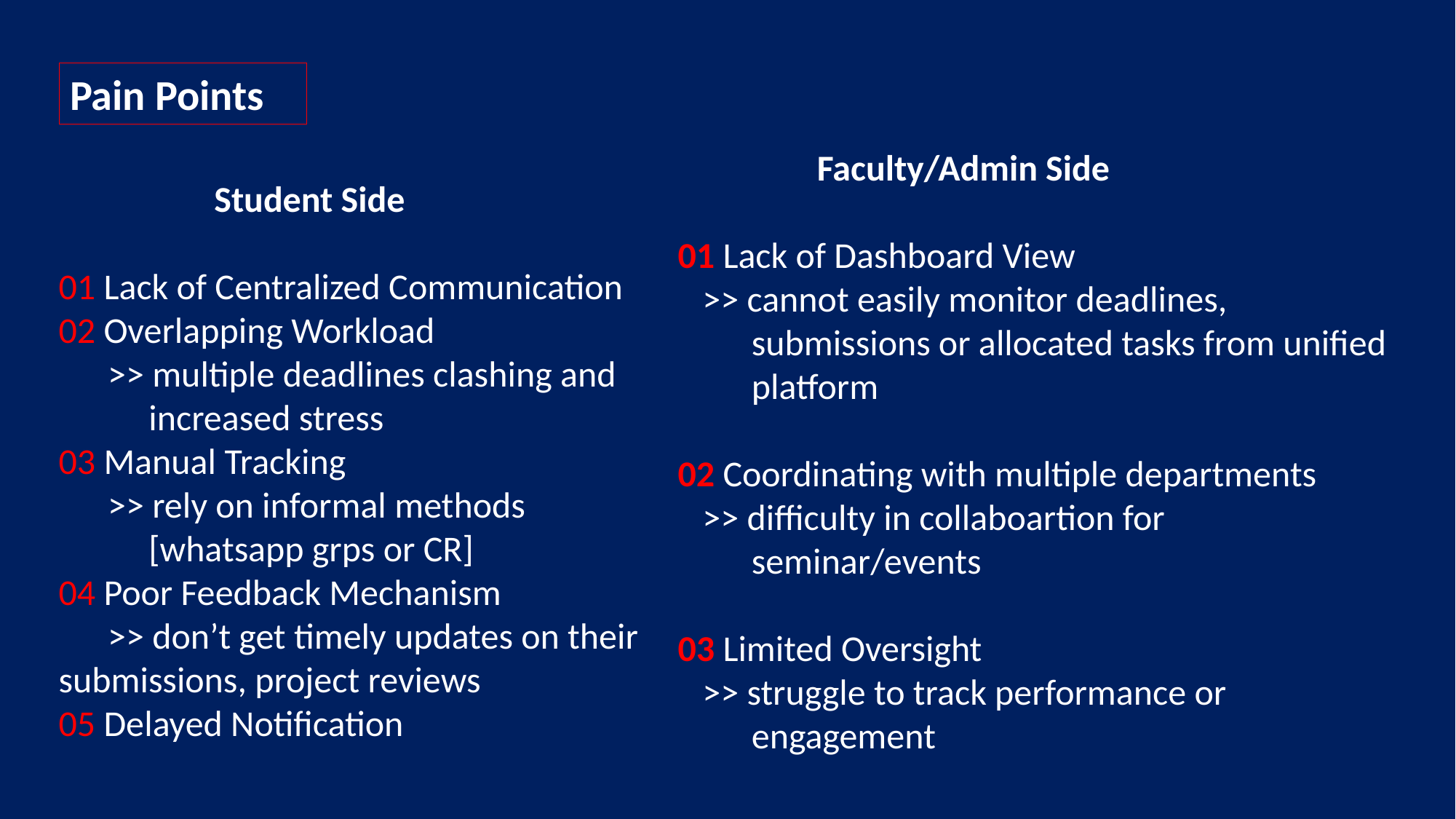

Pain Points
                 Faculty/Admin Side

01 Lack of Dashboard View
   >> cannot easily monitor deadlines,
         submissions or allocated tasks from unified
         platform

02 Coordinating with multiple departments
   >> difficulty in collaboartion for
         seminar/events

03 Limited Oversight
   >> struggle to track performance or
         engagement
                   Student Side

01 Lack of Centralized Communication
02 Overlapping Workload
      >> multiple deadlines clashing and
           increased stress
03 Manual Tracking
      >> rely on informal methods
           [whatsapp grps or CR]
04 Poor Feedback Mechanism
      >> don’t get timely updates on their submissions, project reviews
05 Delayed Notification